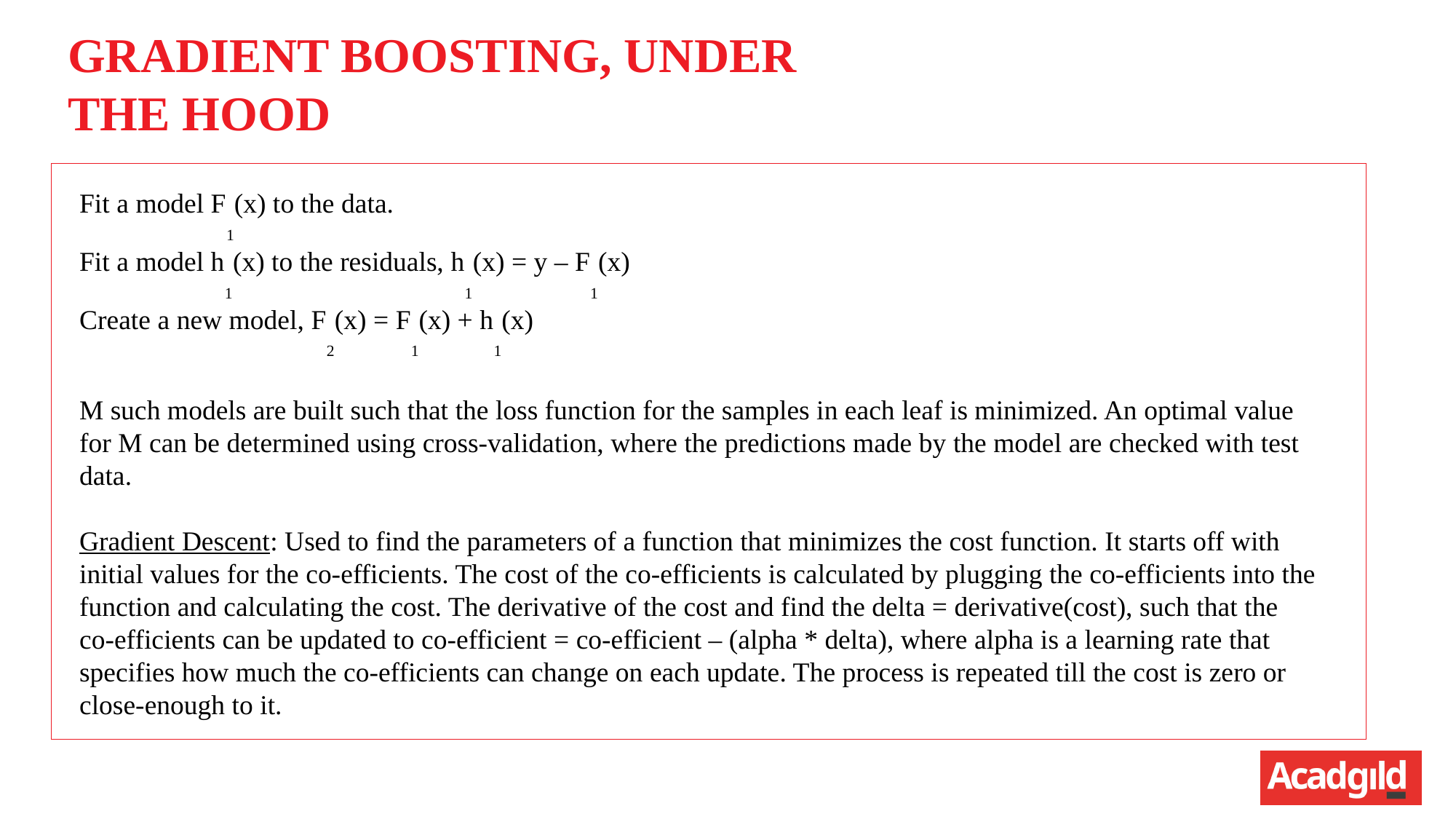

GRADIENT BOOSTING, UNDER THE HOOD

Fit a model F1(x) to the data.
Fit a model h1(x) to the residuals, h1(x) = y – F1(x)
Create a new model, F2(x) = F1(x) + h1(x)

M such models are built such that the loss function for the samples in each leaf is minimized. An optimal value for M can be determined using cross-validation, where the predictions made by the model are checked with test data.

Gradient Descent: Used to find the parameters of a function that minimizes the cost function. It starts off with initial values for the co-efficients. The cost of the co-efficients is calculated by plugging the co-efficients into the function and calculating the cost. The derivative of the cost and find the delta = derivative(cost), such that the co-efficients can be updated to co-efficient = co-efficient – (alpha * delta), where alpha is a learning rate that specifies how much the co-efficients can change on each update. The process is repeated till the cost is zero or close-enough to it.